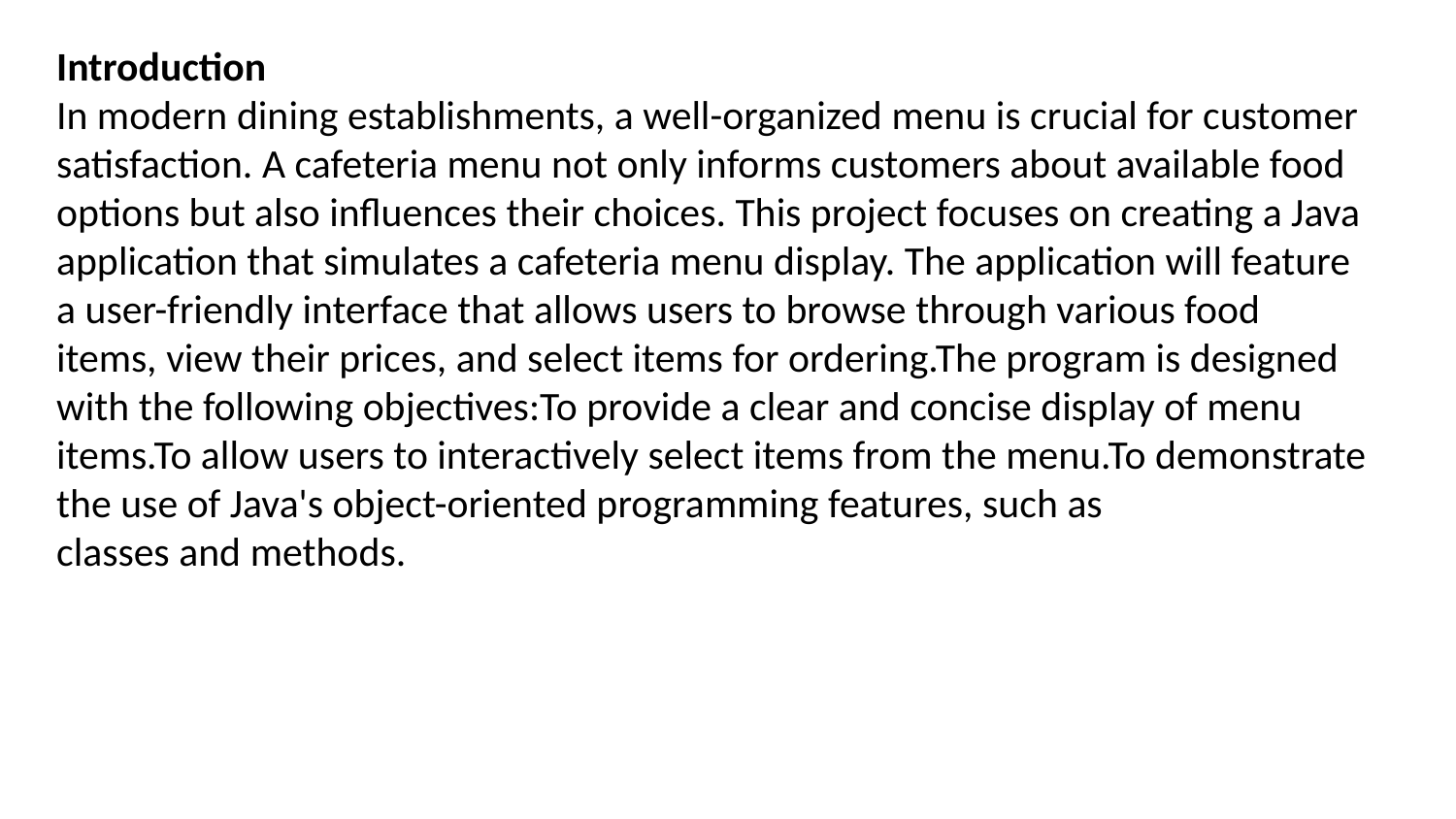

Introduction
In modern dining establishments, a well-organized menu is crucial for customer satisfaction. A cafeteria menu not only informs customers about available food options but also influences their choices. This project focuses on creating a Java application that simulates a cafeteria menu display. The application will feature a user-friendly interface that allows users to browse through various food items, view their prices, and select items for ordering.The program is designed with the following objectives:To provide a clear and concise display of menu items.To allow users to interactively select items from the menu.To demonstrate the use of Java's object-oriented programming features, such as classes and methods.